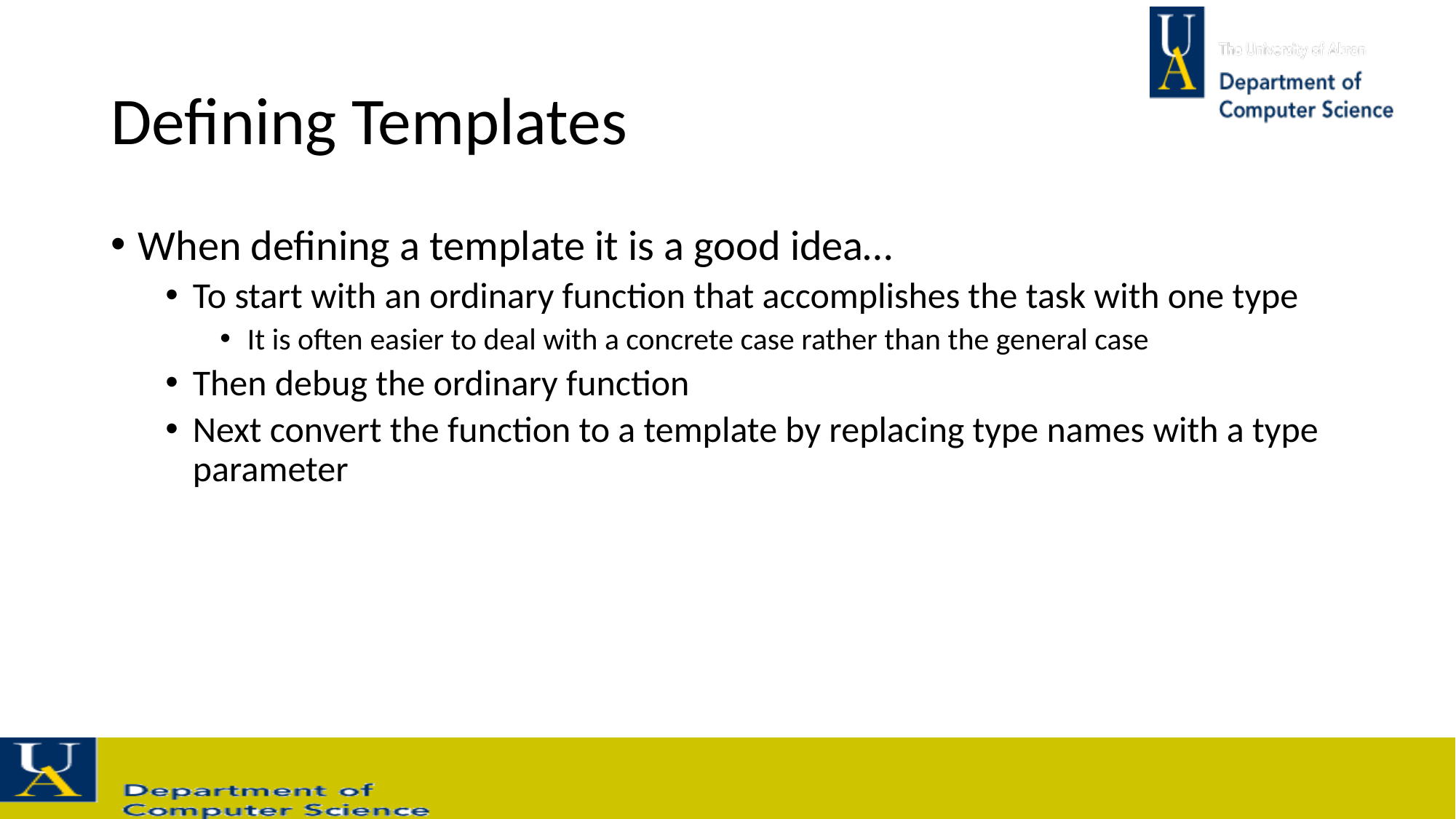

# Defining Templates
When defining a template it is a good idea…
To start with an ordinary function that accomplishes the task with one type
It is often easier to deal with a concrete case rather than the general case
Then debug the ordinary function
Next convert the function to a template by replacing type names with a type parameter